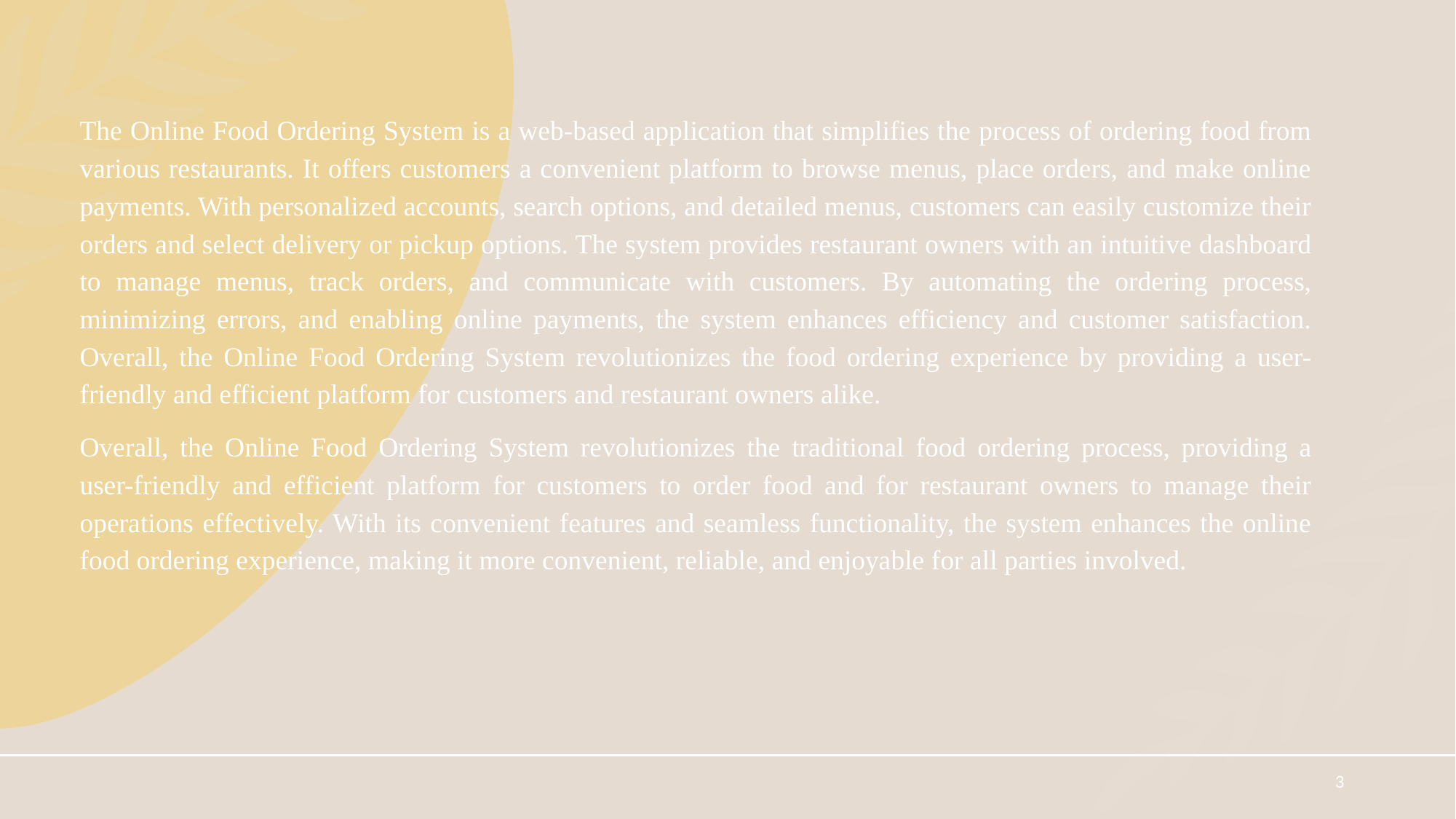

The Online Food Ordering System is a web-based application that simplifies the process of ordering food from various restaurants. It offers customers a convenient platform to browse menus, place orders, and make online payments. With personalized accounts, search options, and detailed menus, customers can easily customize their orders and select delivery or pickup options. The system provides restaurant owners with an intuitive dashboard to manage menus, track orders, and communicate with customers. By automating the ordering process, minimizing errors, and enabling online payments, the system enhances efficiency and customer satisfaction. Overall, the Online Food Ordering System revolutionizes the food ordering experience by providing a user-friendly and efficient platform for customers and restaurant owners alike.
Overall, the Online Food Ordering System revolutionizes the traditional food ordering process, providing a user-friendly and efficient platform for customers to order food and for restaurant owners to manage their operations effectively. With its convenient features and seamless functionality, the system enhances the online food ordering experience, making it more convenient, reliable, and enjoyable for all parties involved.

3